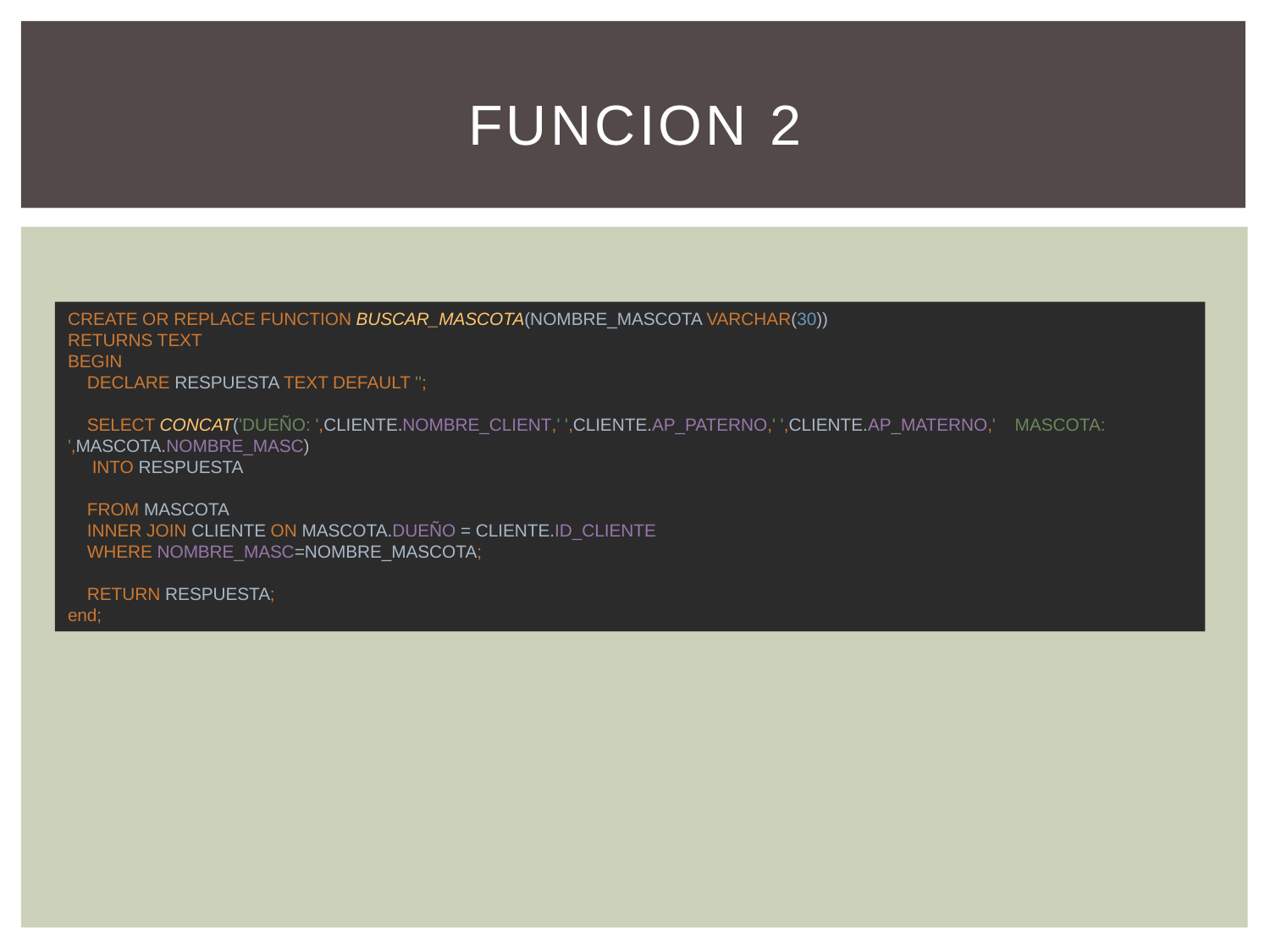

# FUNCION 2
CREATE OR REPLACE FUNCTION BUSCAR_MASCOTA(NOMBRE_MASCOTA VARCHAR(30))
RETURNS TEXT
BEGIN
    DECLARE RESPUESTA TEXT DEFAULT '';
    SELECT CONCAT('DUEÑO: ',CLIENTE.NOMBRE_CLIENT,' ',CLIENTE.AP_PATERNO,' ',CLIENTE.AP_MATERNO,'    MASCOTA: ',MASCOTA.NOMBRE_MASC)
     INTO RESPUESTA
    FROM MASCOTA
    INNER JOIN CLIENTE ON MASCOTA.DUEÑO = CLIENTE.ID_CLIENTE
    WHERE NOMBRE_MASC=NOMBRE_MASCOTA;
    RETURN RESPUESTA;
end;